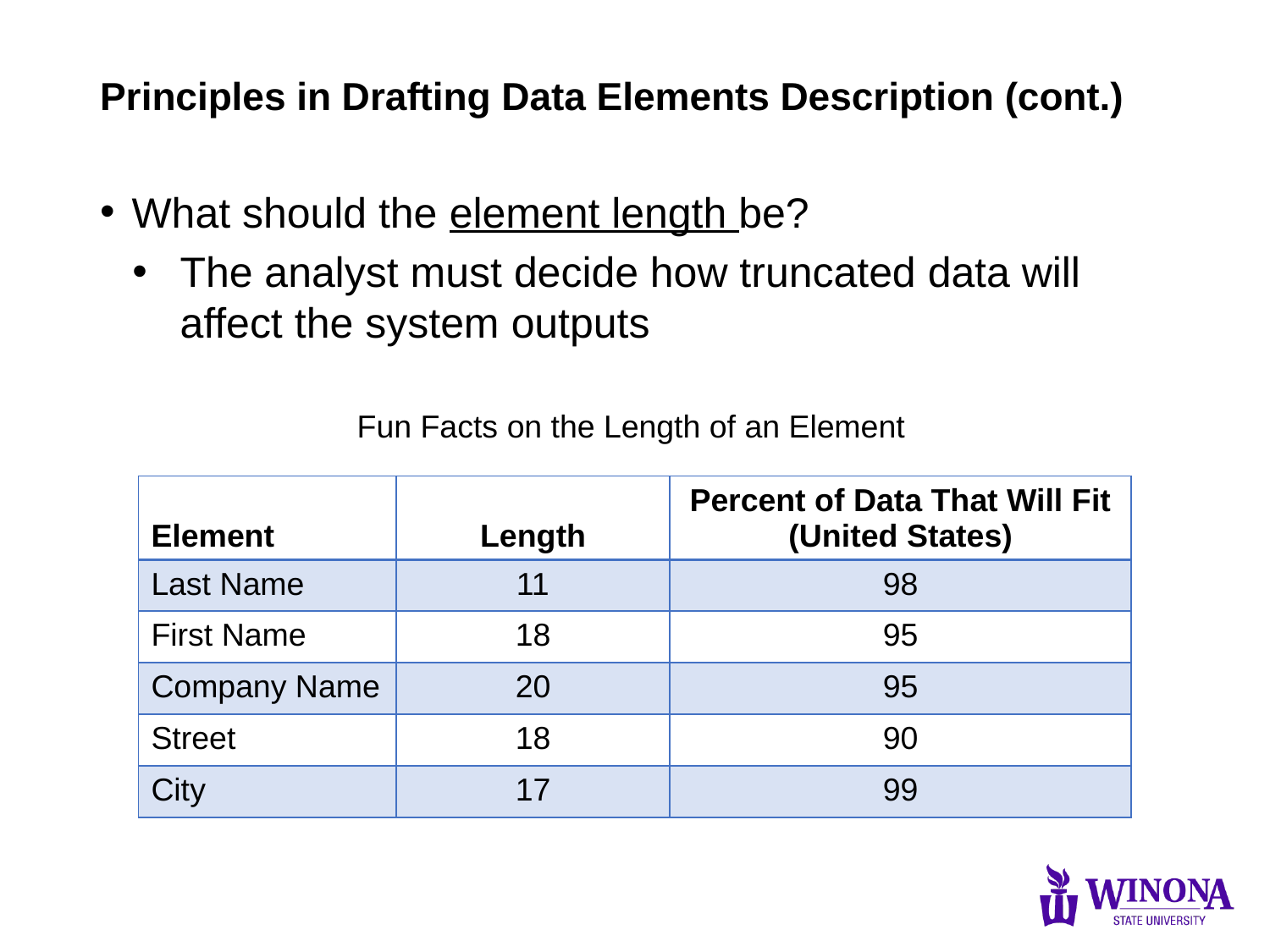

# Principles in Drafting Data Elements Description (cont.)
What should the element length be?
The analyst must decide how truncated data will affect the system outputs

Fun Facts on the Length of an Element
| Element | Length | Percent of Data That Will Fit (United States) |
| --- | --- | --- |
| Last Name | 11 | 98 |
| First Name | 18 | 95 |
| Company Name | 20 | 95 |
| Street | 18 | 90 |
| City | 17 | 99 |